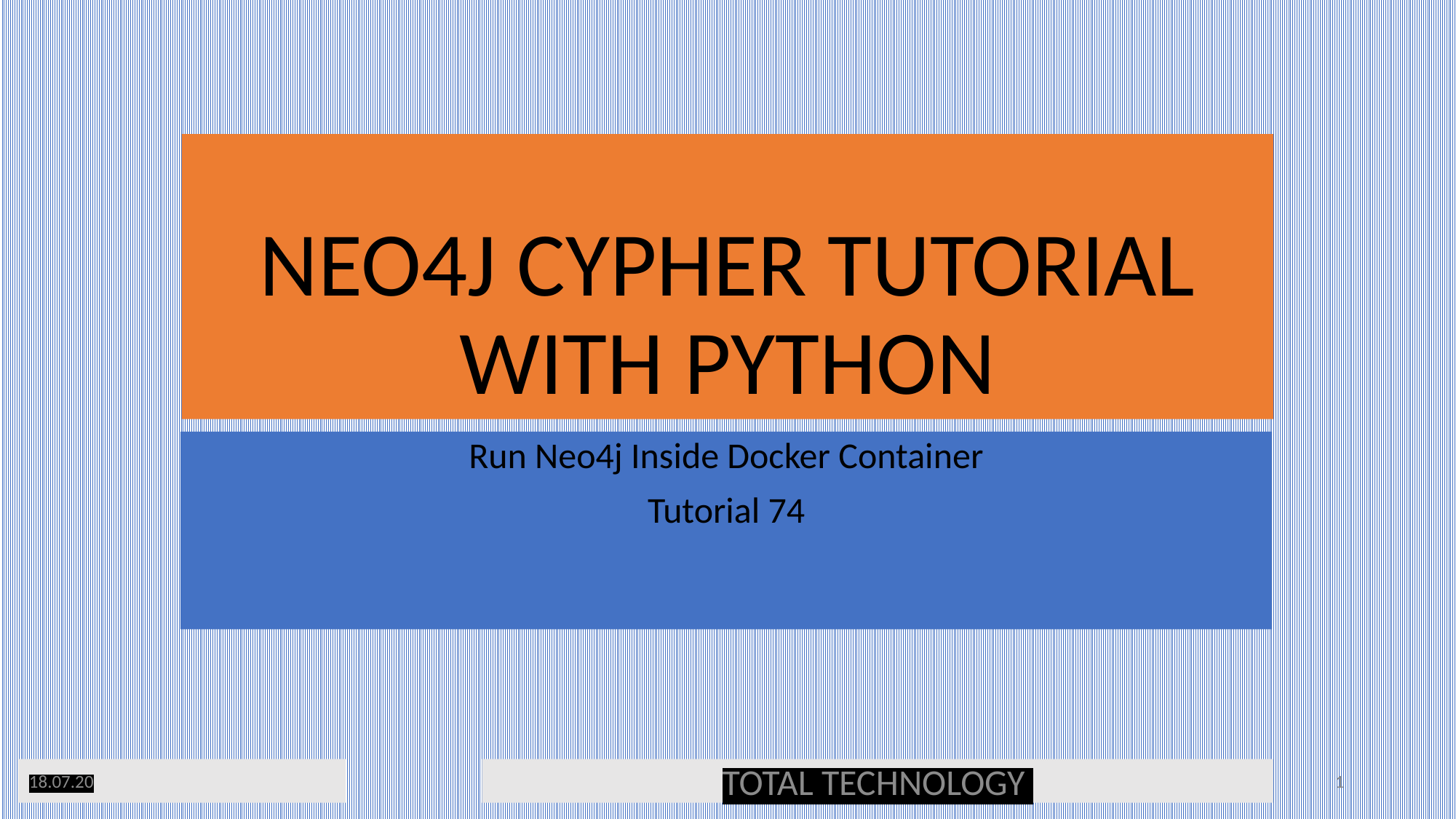

# NEO4J CYPHER TUTORIAL WITH PYTHON
Run Neo4j Inside Docker Container
Tutorial 74

18.07.20
TOTAL TECHNOLOGY
1